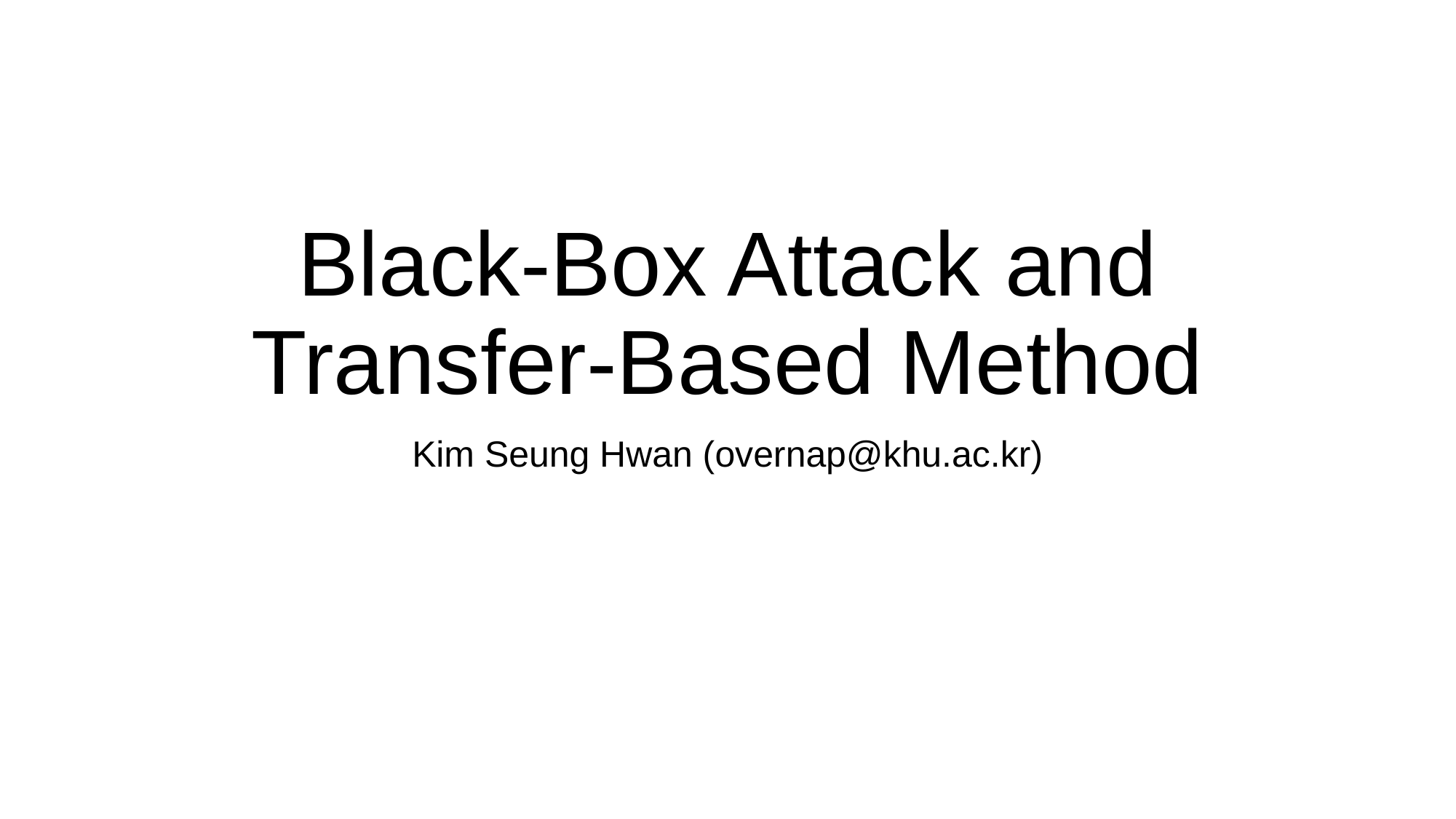

# Black-Box Attack and Transfer-Based Method
Kim Seung Hwan (overnap@khu.ac.kr)